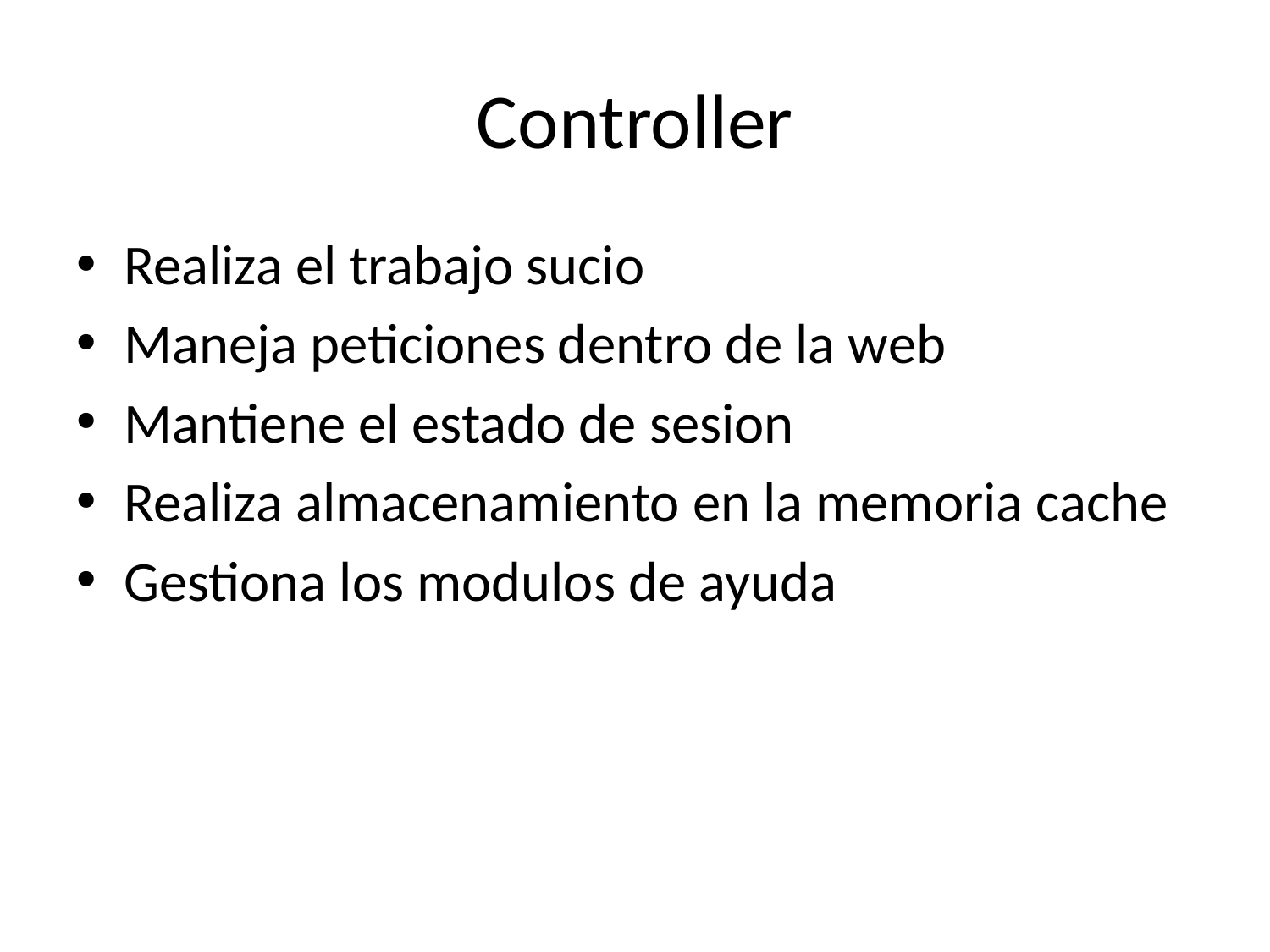

# Controller
Realiza el trabajo sucio
Maneja peticiones dentro de la web
Mantiene el estado de sesion
Realiza almacenamiento en la memoria cache
Gestiona los modulos de ayuda